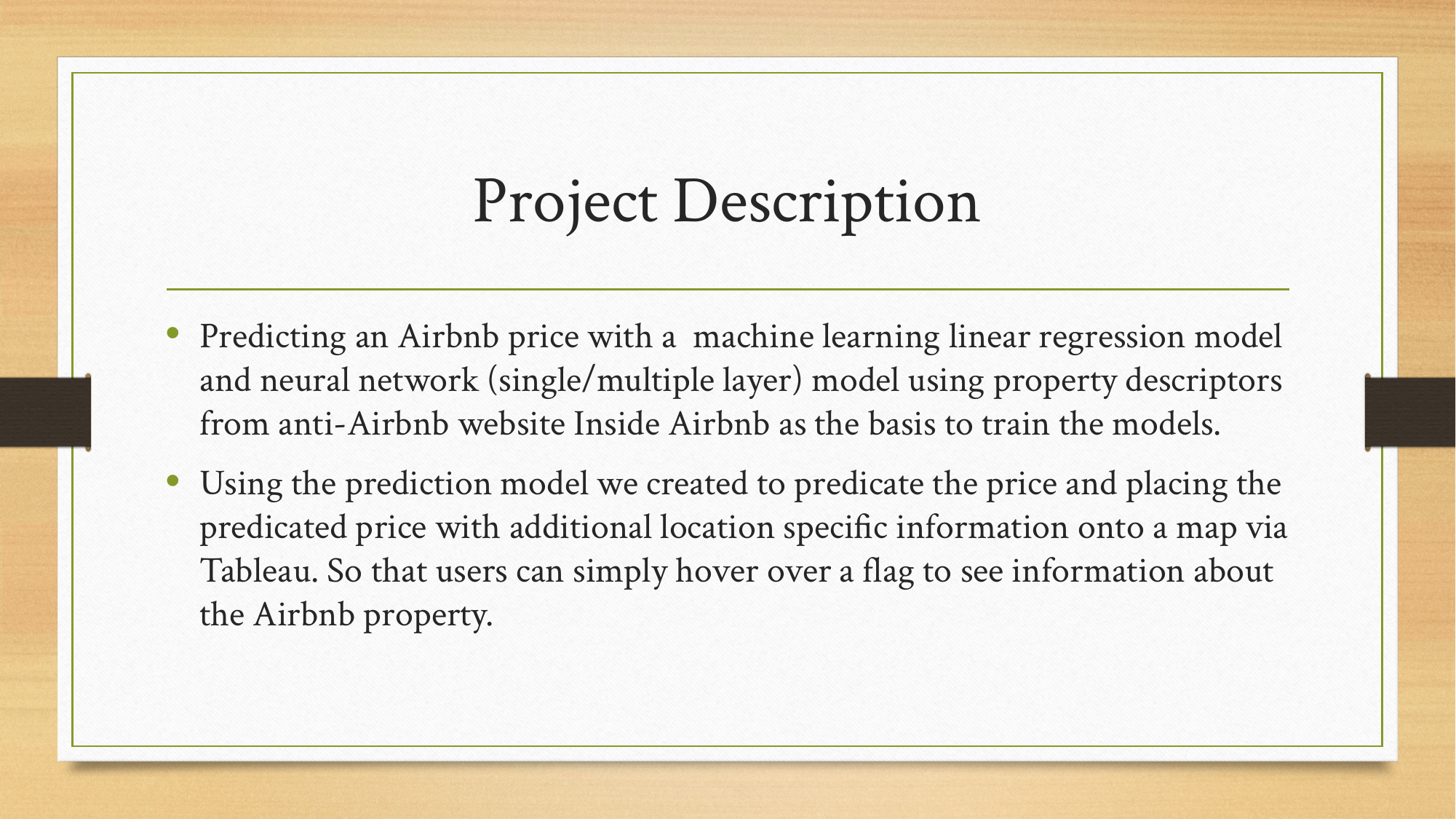

# Project Description
Predicting an Airbnb price with a  machine learning linear regression model and neural network (single/multiple layer) model using property descriptors from anti-Airbnb website Inside Airbnb as the basis to train the models.
Using the prediction model we created to predicate the price and placing the predicated price with additional location specific information onto a map via Tableau. So that users can simply hover over a flag to see information about the Airbnb property.